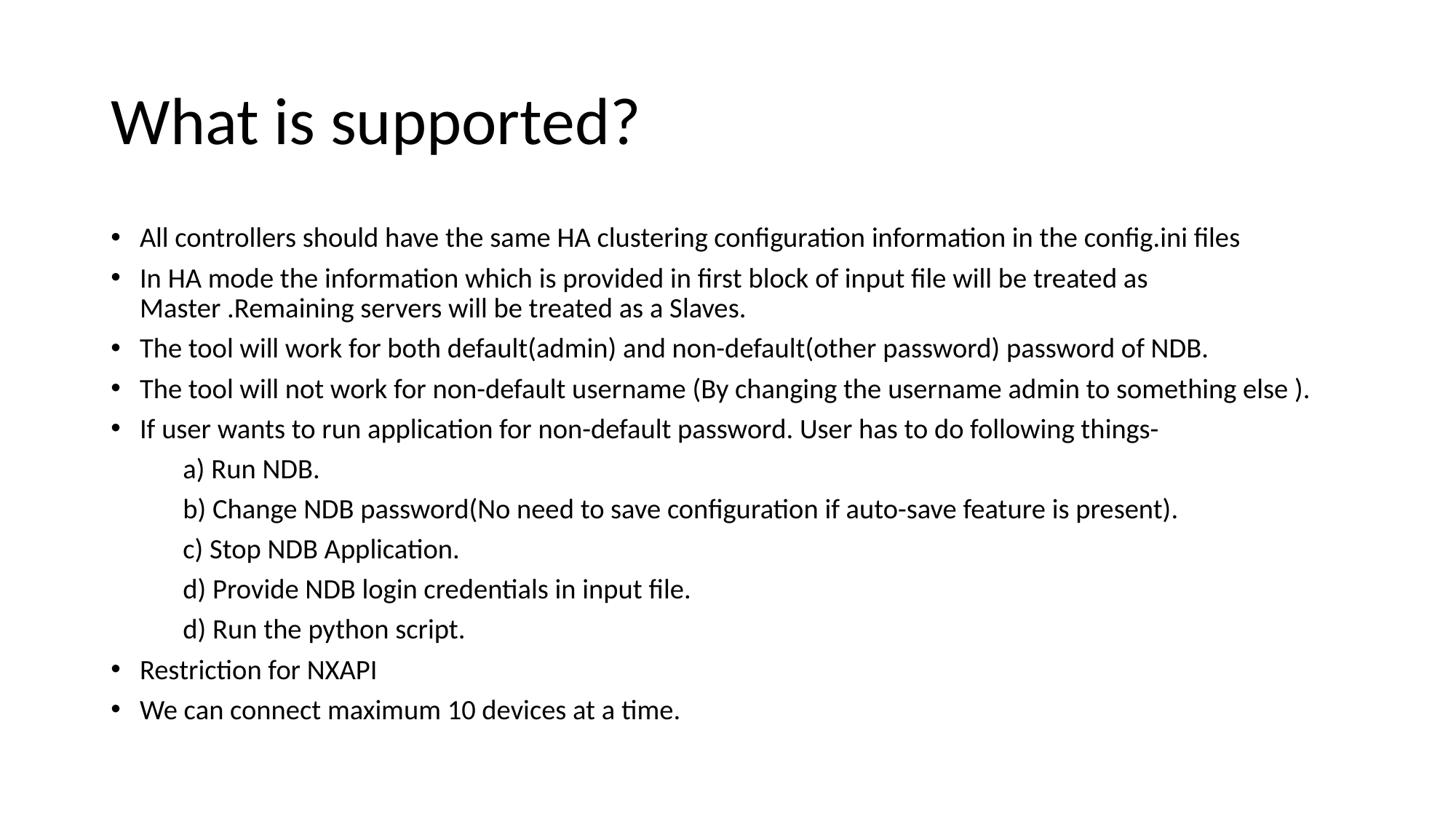

# What is supported?
All controllers should have the same HA clustering configuration information in the config.ini files
In HA mode the information which is provided in first block of input file will be treated as Master .Remaining servers will be treated as a Slaves.
The tool will work for both default(admin) and non-default(other password) password of NDB.
The tool will not work for non-default username (By changing the username admin to something else ).
If user wants to run application for non-default password. User has to do following things-
	a) Run NDB.
	b) Change NDB password(No need to save configuration if auto-save feature is present).
	c) Stop NDB Application.
	d) Provide NDB login credentials in input file.
	d) Run the python script.
Restriction for NXAPI
We can connect maximum 10 devices at a time.